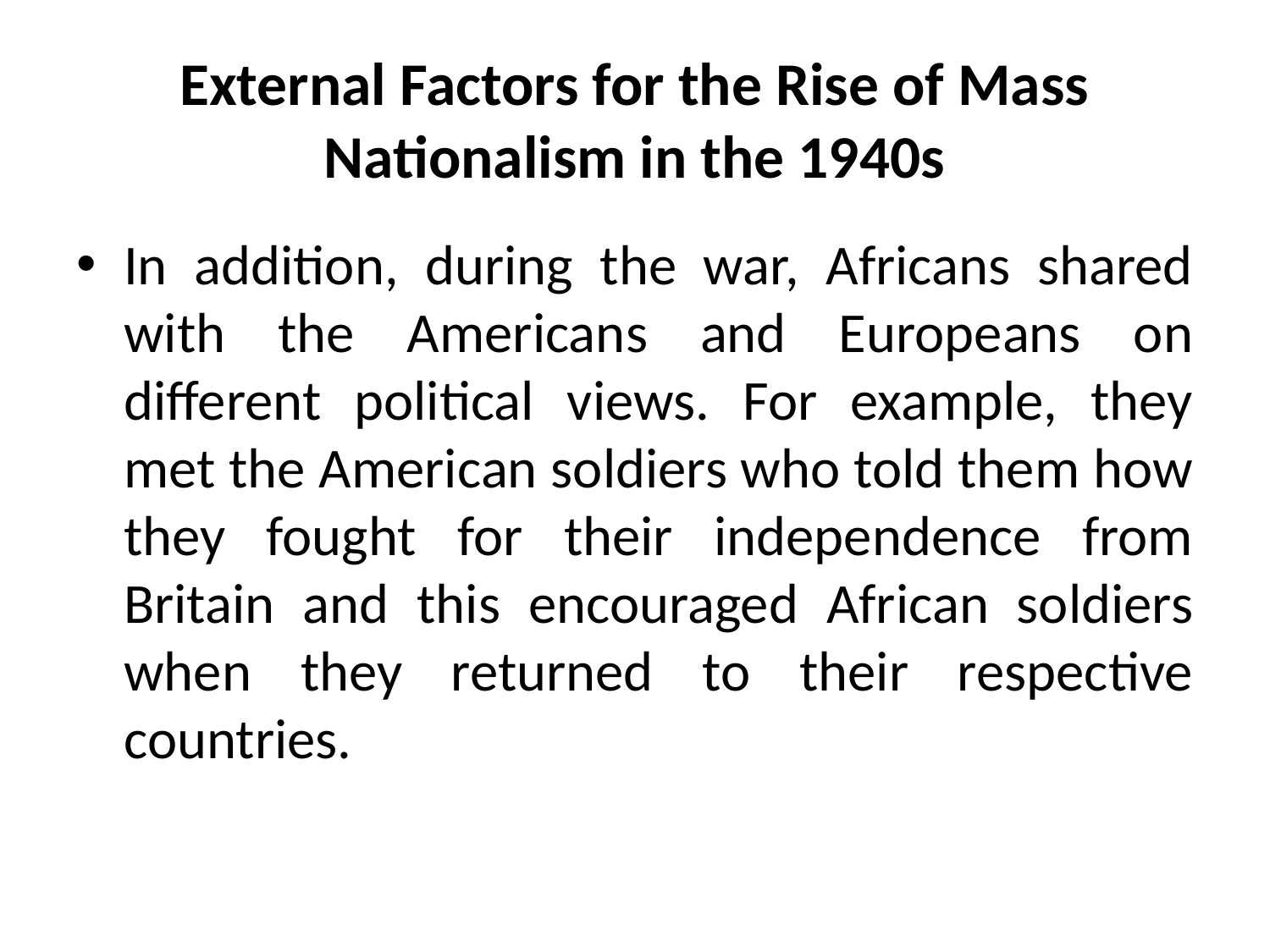

# External Factors for the Rise of Mass Nationalism in the 1940s
In addition, during the war, Africans shared with the Americans and Europeans on different political views. For example, they met the American soldiers who told them how they fought for their independence from Britain and this encouraged African soldiers when they returned to their respective countries.